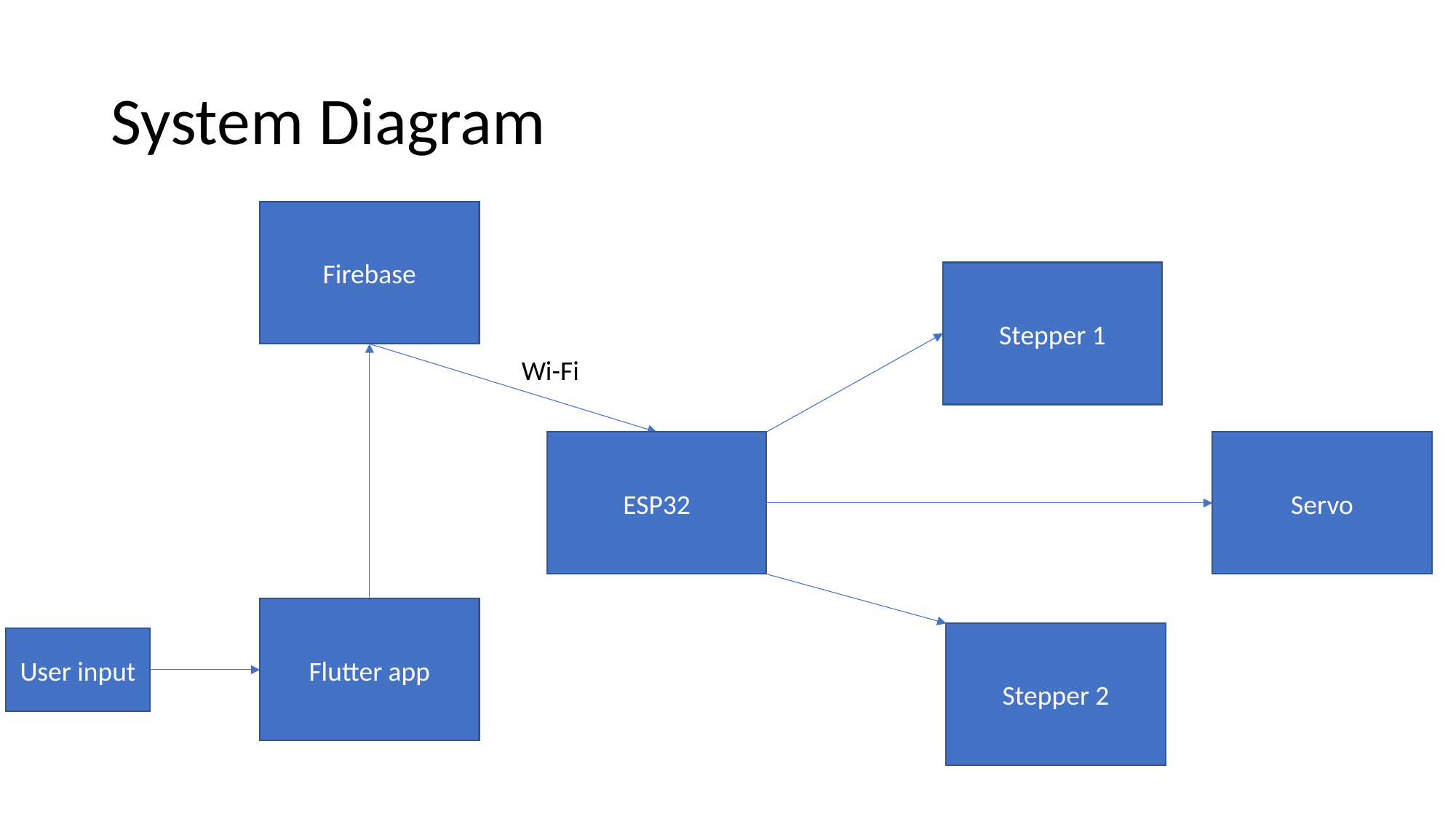

# System Diagram
Firebase
Stepper 1
Wi-Fi
ESP32
Servo
Flutter app
Stepper 2
User input